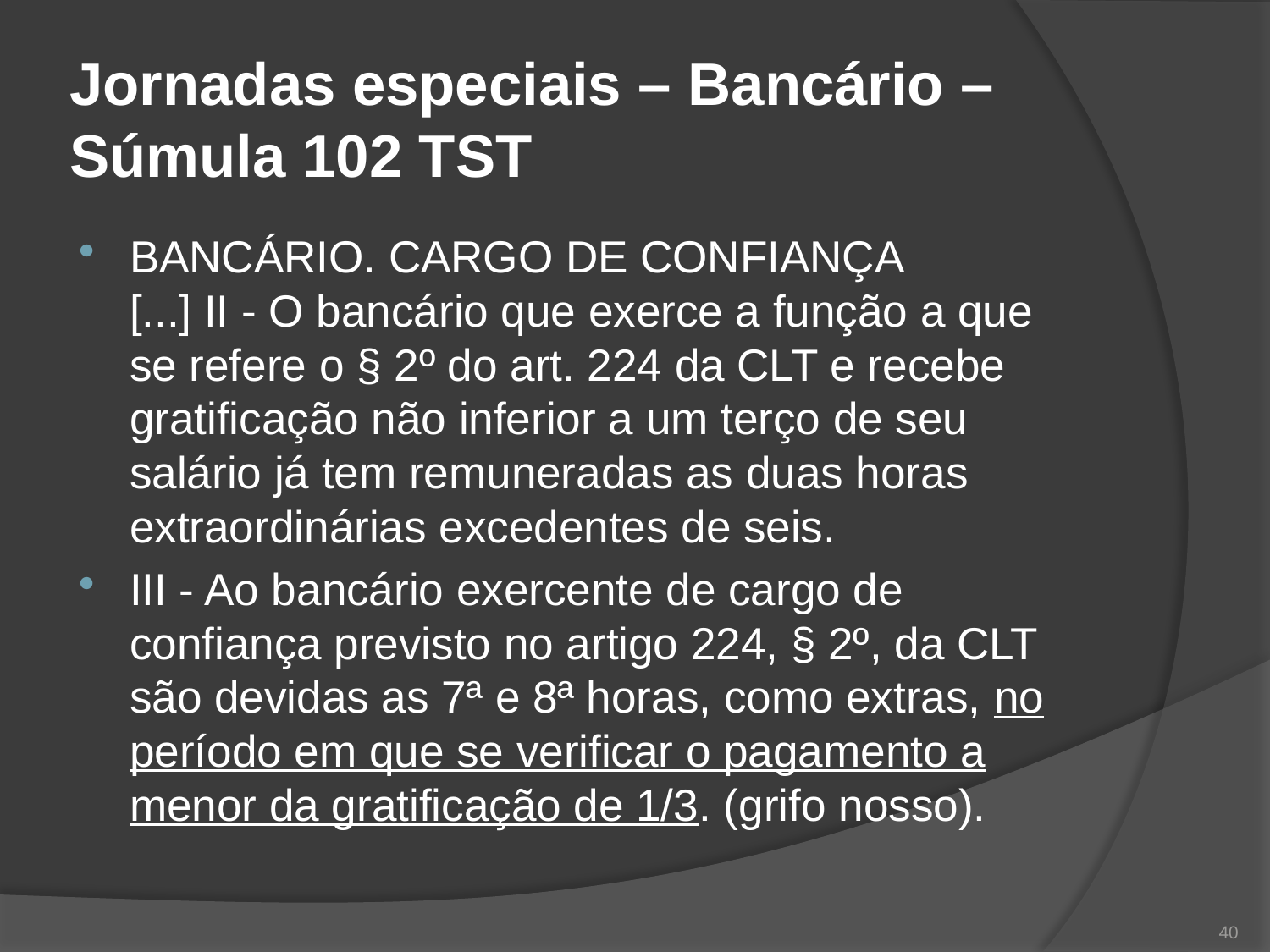

# Jornadas especiais – Bancário – Súmula 102 TST
BANCÁRIO. CARGO DE CONFIANÇA 
[...] II - O bancário que exerce a função a que se refere o § 2º do art. 224 da CLT e recebe gratificação não inferior a um terço de seu salário já tem remuneradas as duas horas extraordinárias excedentes de seis.
III - Ao bancário exercente de cargo de confiança previsto no artigo 224, § 2º, da CLT são devidas as 7ª e 8ª horas, como extras, no período em que se verificar o pagamento a menor da gratificação de 1/3. (grifo nosso).
40